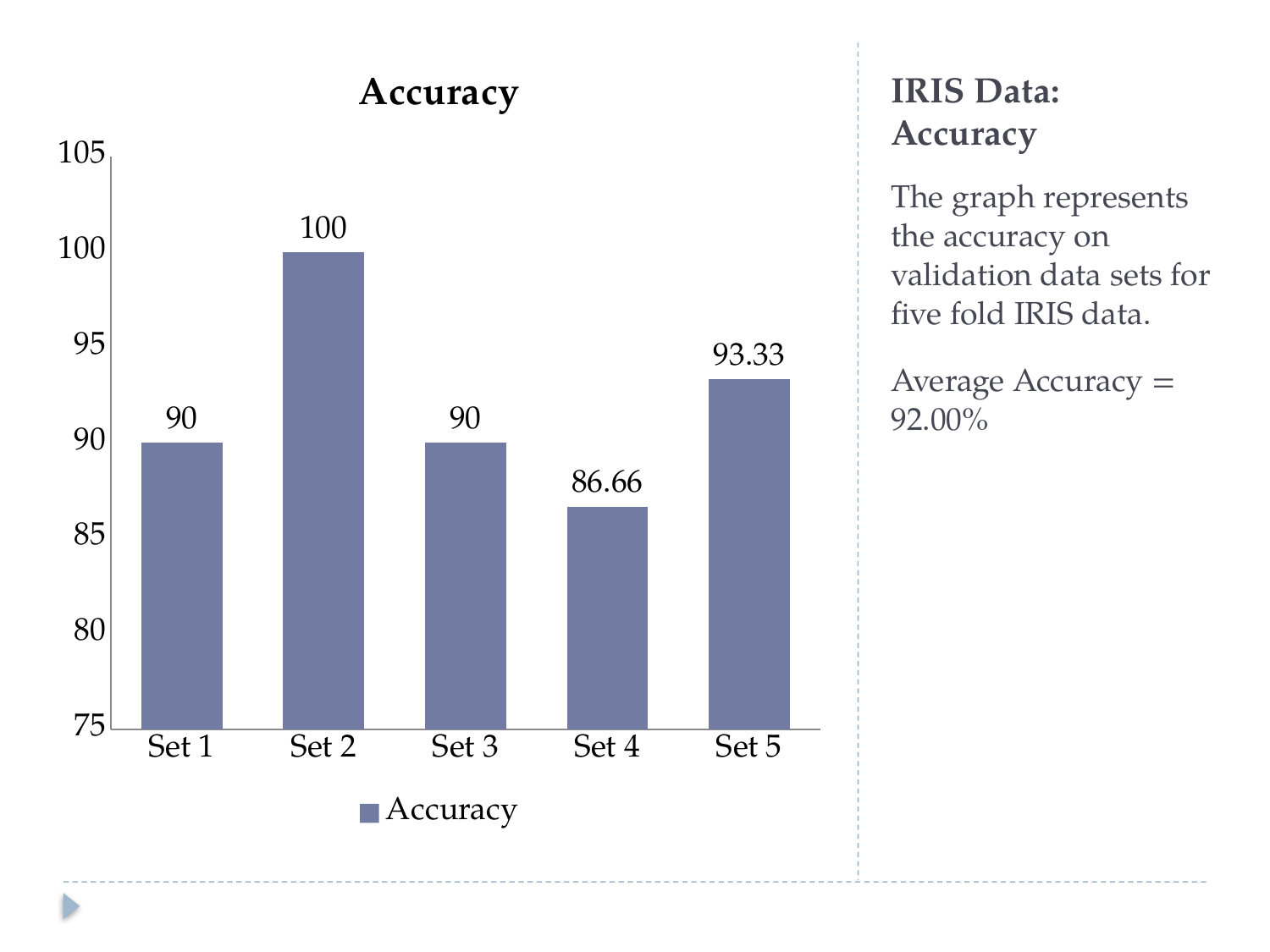

### Chart:

| Category | Accuracy |
|---|---|
| Set 1 | 90.0 |
| Set 2 | 100.0 |
| Set 3 | 90.0 |
| Set 4 | 86.66 |
| Set 5 | 93.33 |
# IRIS Data: Accuracy
The graph represents the accuracy on validation data sets for five fold IRIS data.
Average Accuracy = 92.00%